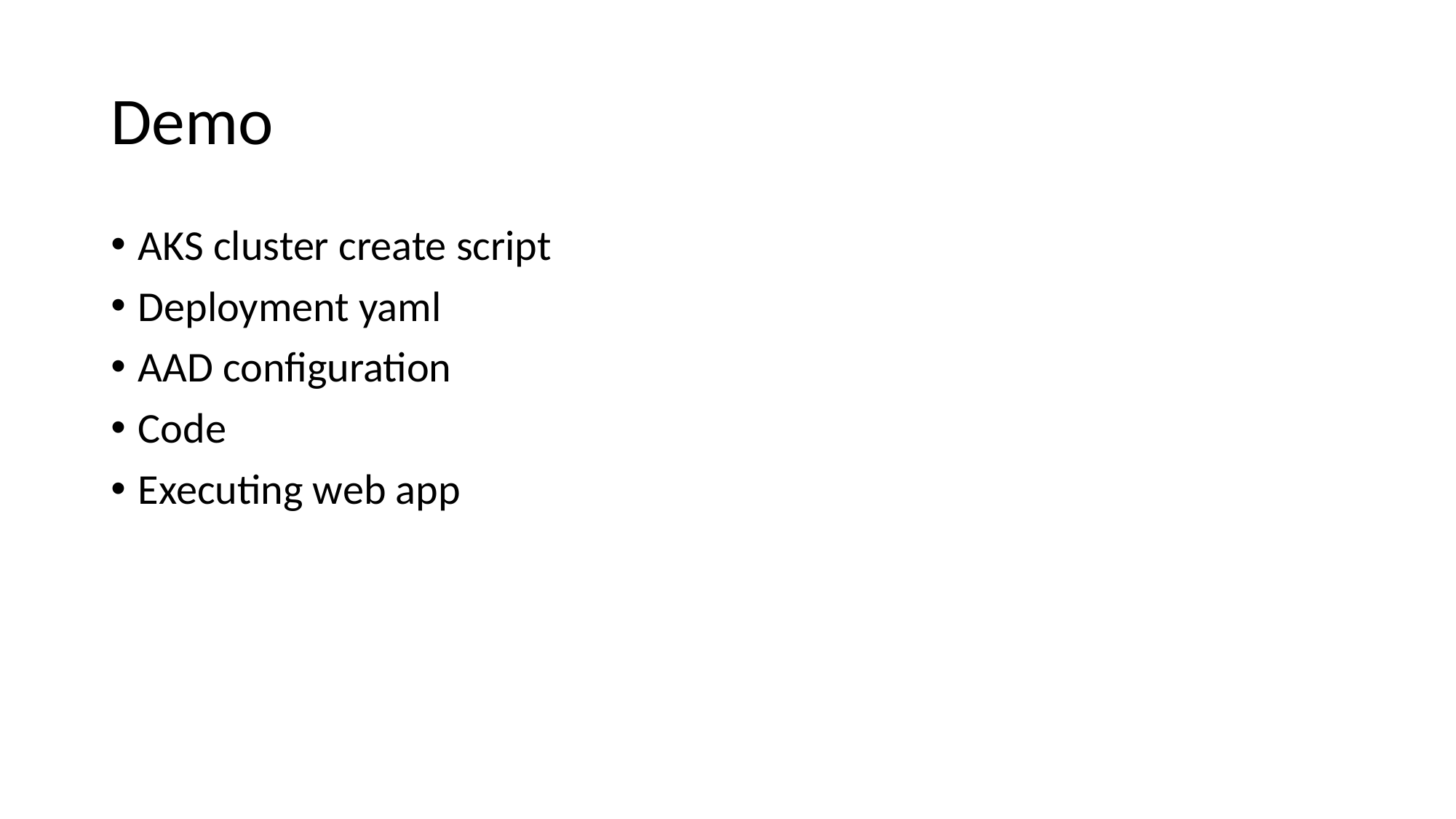

# Demo
AKS cluster create script
Deployment yaml
AAD configuration
Code
Executing web app